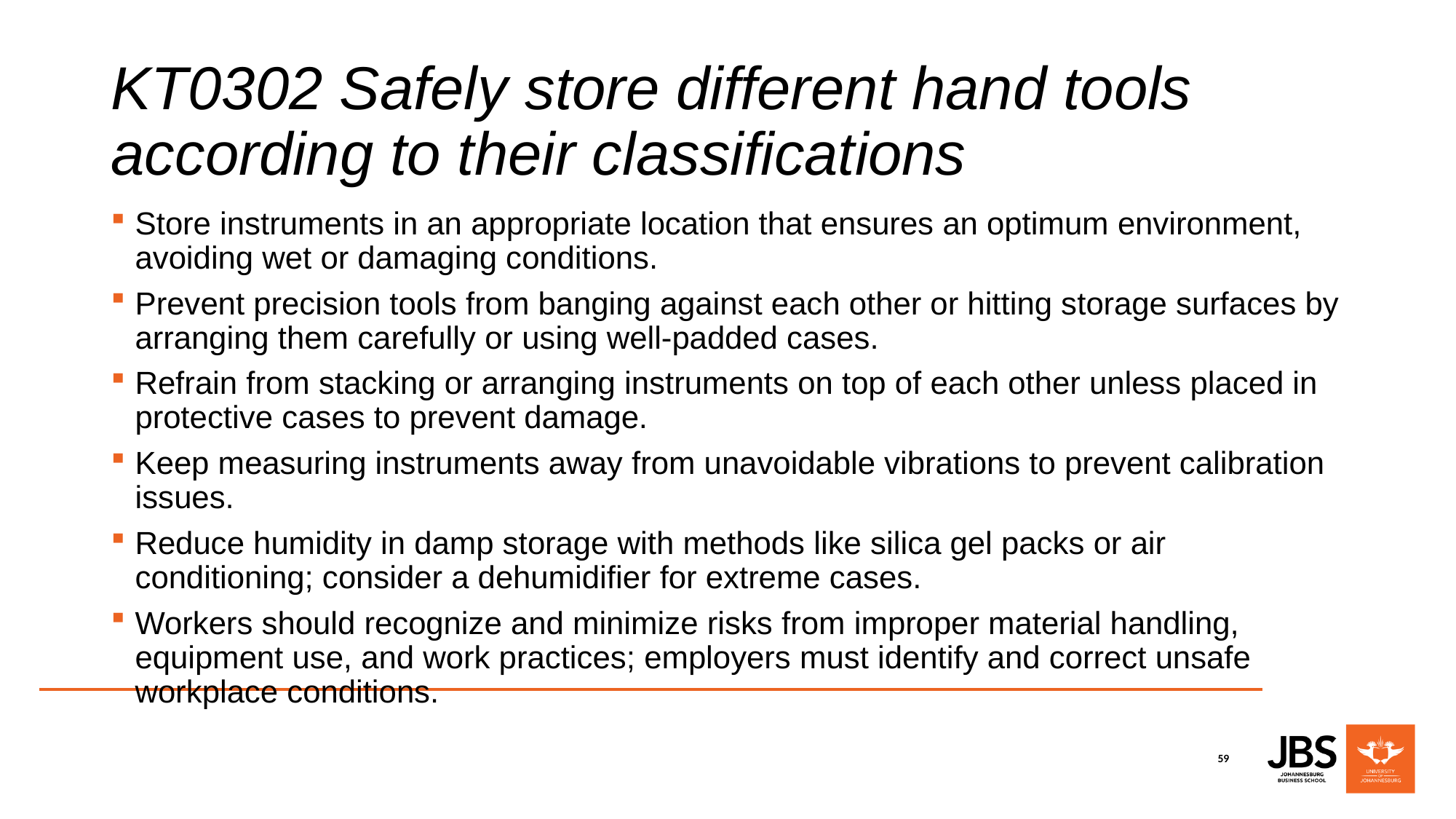

# KT0302 Safely store different hand tools according to their classifications
Store instruments in an appropriate location that ensures an optimum environment, avoiding wet or damaging conditions.
Prevent precision tools from banging against each other or hitting storage surfaces by arranging them carefully or using well-padded cases.
Refrain from stacking or arranging instruments on top of each other unless placed in protective cases to prevent damage.
Keep measuring instruments away from unavoidable vibrations to prevent calibration issues.
Reduce humidity in damp storage with methods like silica gel packs or air conditioning; consider a dehumidifier for extreme cases.
Workers should recognize and minimize risks from improper material handling, equipment use, and work practices; employers must identify and correct unsafe workplace conditions.